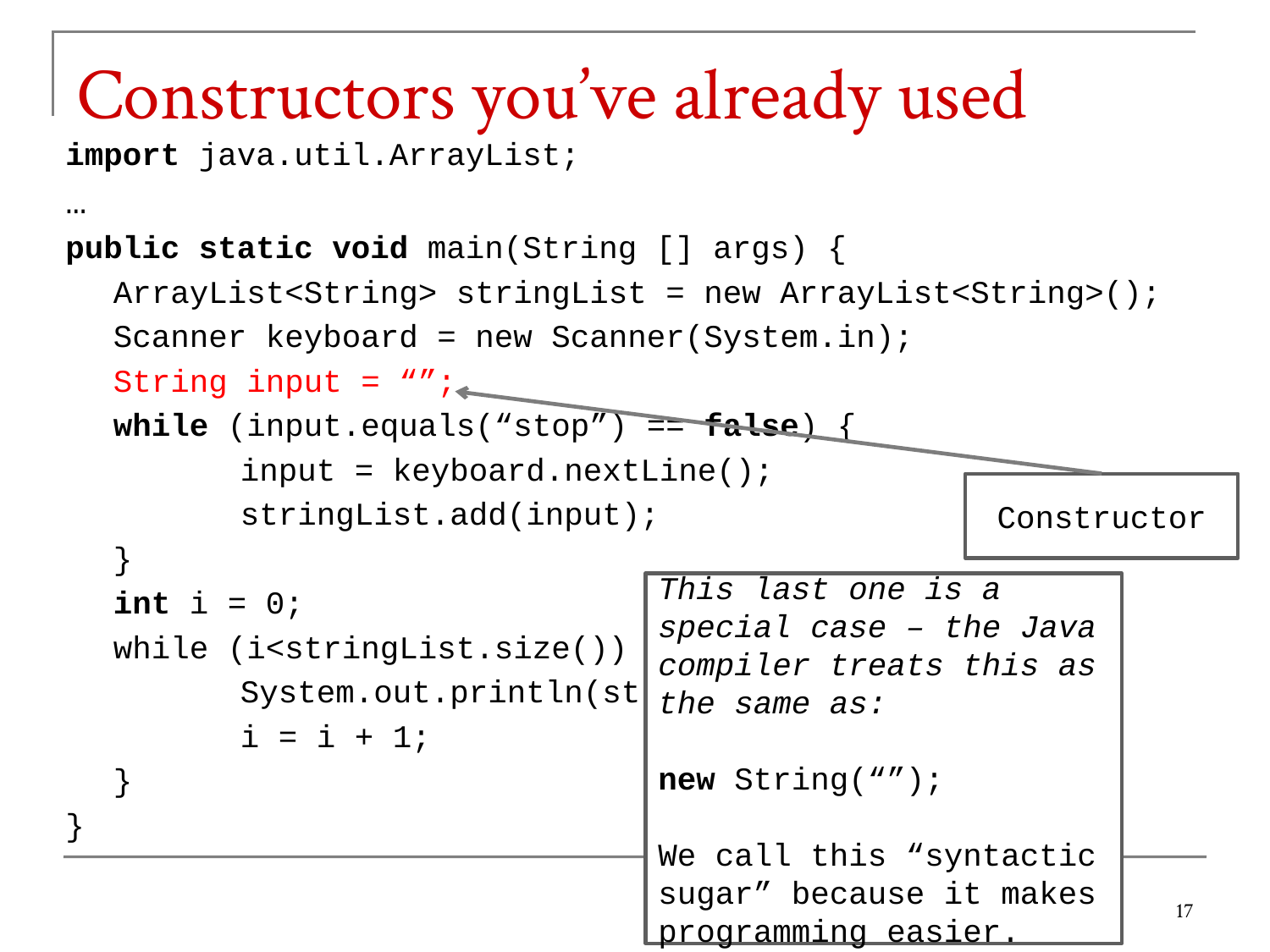

# Constructors you’ve already used
import java.util.ArrayList;
…
public static void main(String [] args) {
	ArrayList<String> stringList = new ArrayList<String>();
	Scanner keyboard = new Scanner(System.in);
	String input = “”;
	while (input.equals(“stop”) == false) {
		input = keyboard.nextLine();
		stringList.add(input);
	}
	int i = 0;
	while (i<stringList.size()) {
		System.out.println(stringList.get(i));
		i = i + 1;
	}
}
Constructor
This last one is a special case – the Java compiler treats this as the same as:

new String(“”);

We call this “syntactic sugar” because it makes programming easier.
17